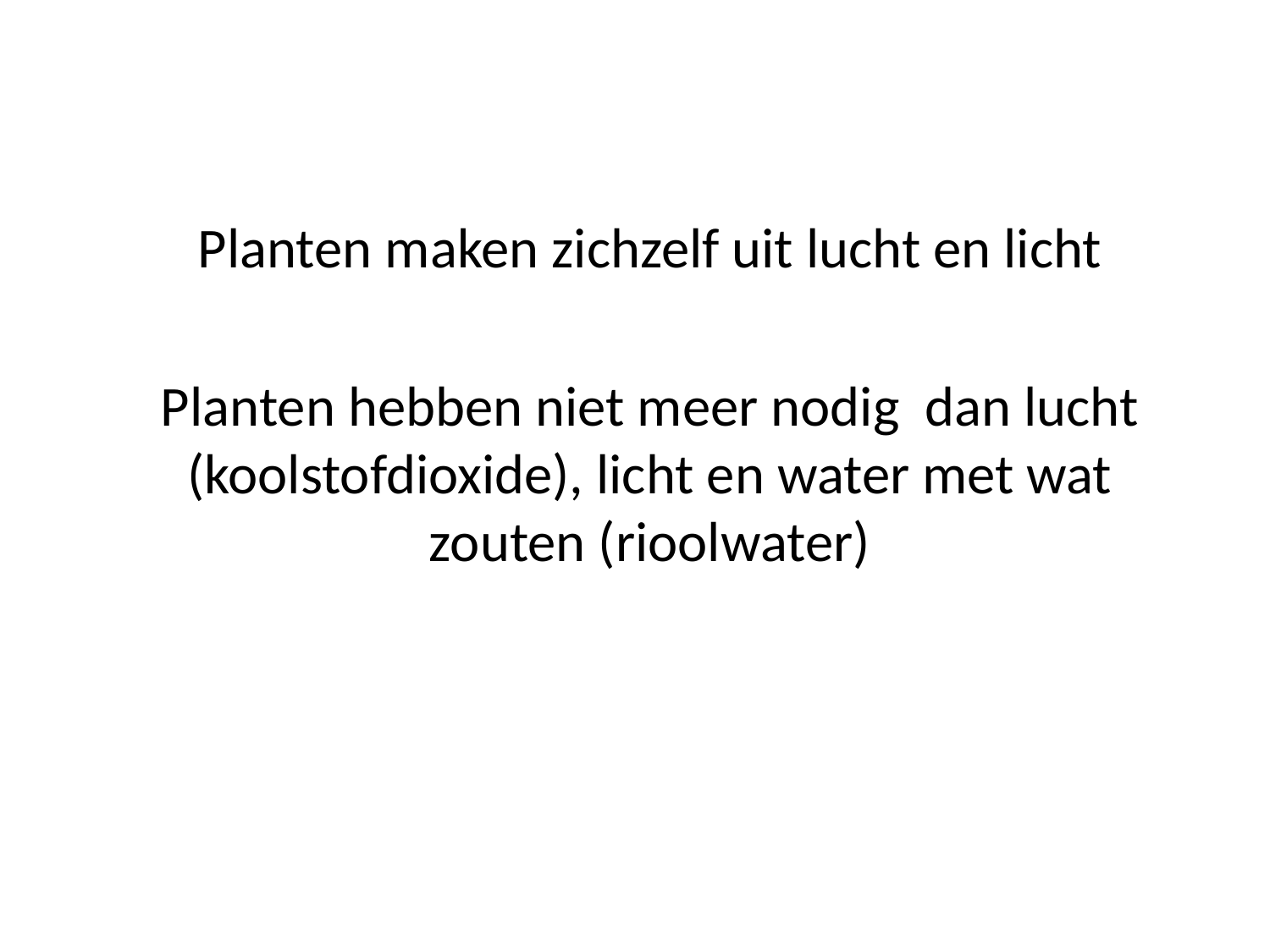

Planten maken zichzelf uit lucht en licht

Planten hebben niet meer nodig  dan lucht (koolstofdioxide), licht en water met wat zouten (rioolwater)